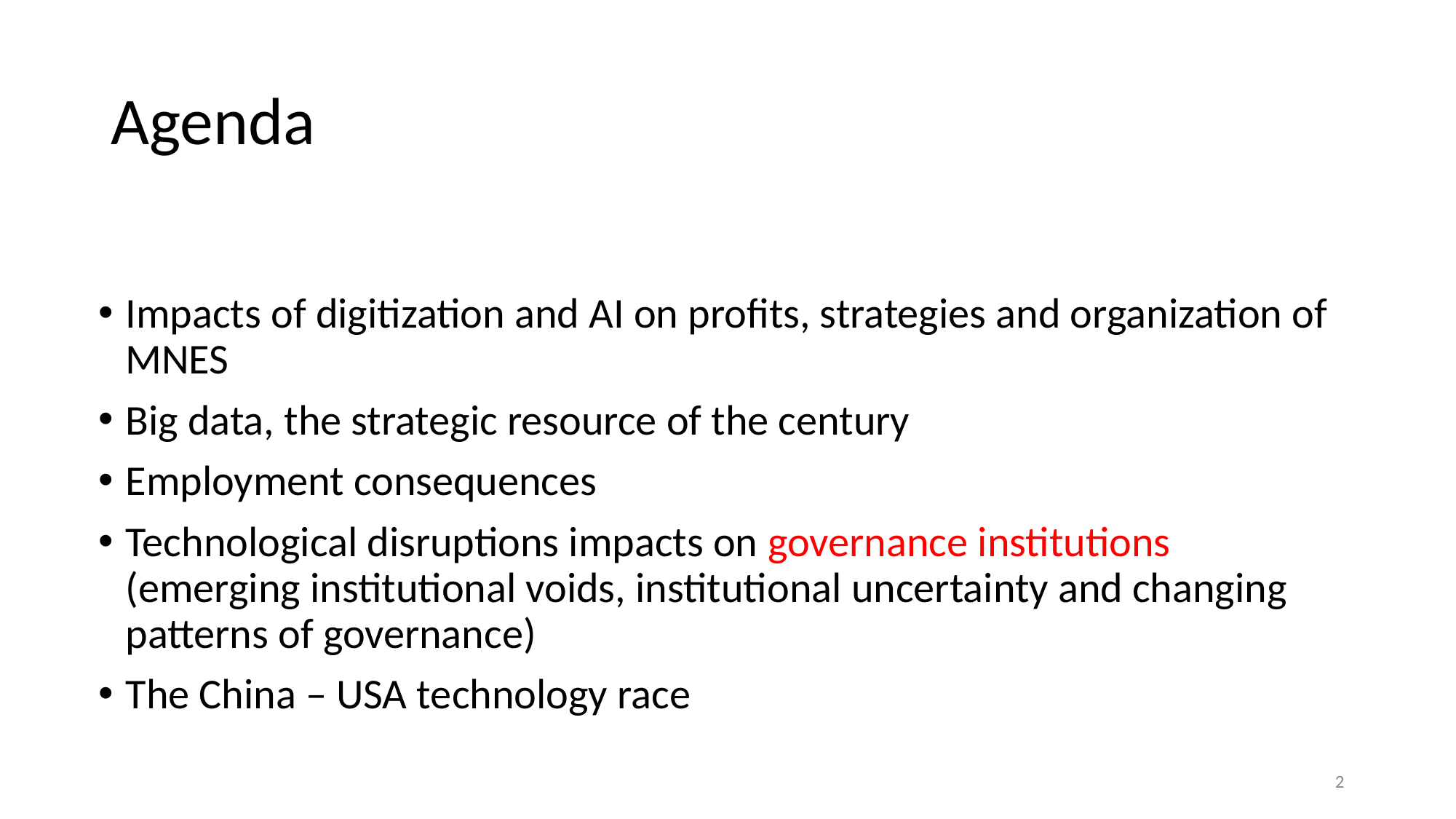

# Agenda

Impacts of digitization and AI on profits, strategies and organization of MNES
Big data, the strategic resource of the century
Employment consequences
Technological disruptions impacts on governance institutions (emerging institutional voids, institutional uncertainty and changing patterns of governance)
The China – USA technology race

2